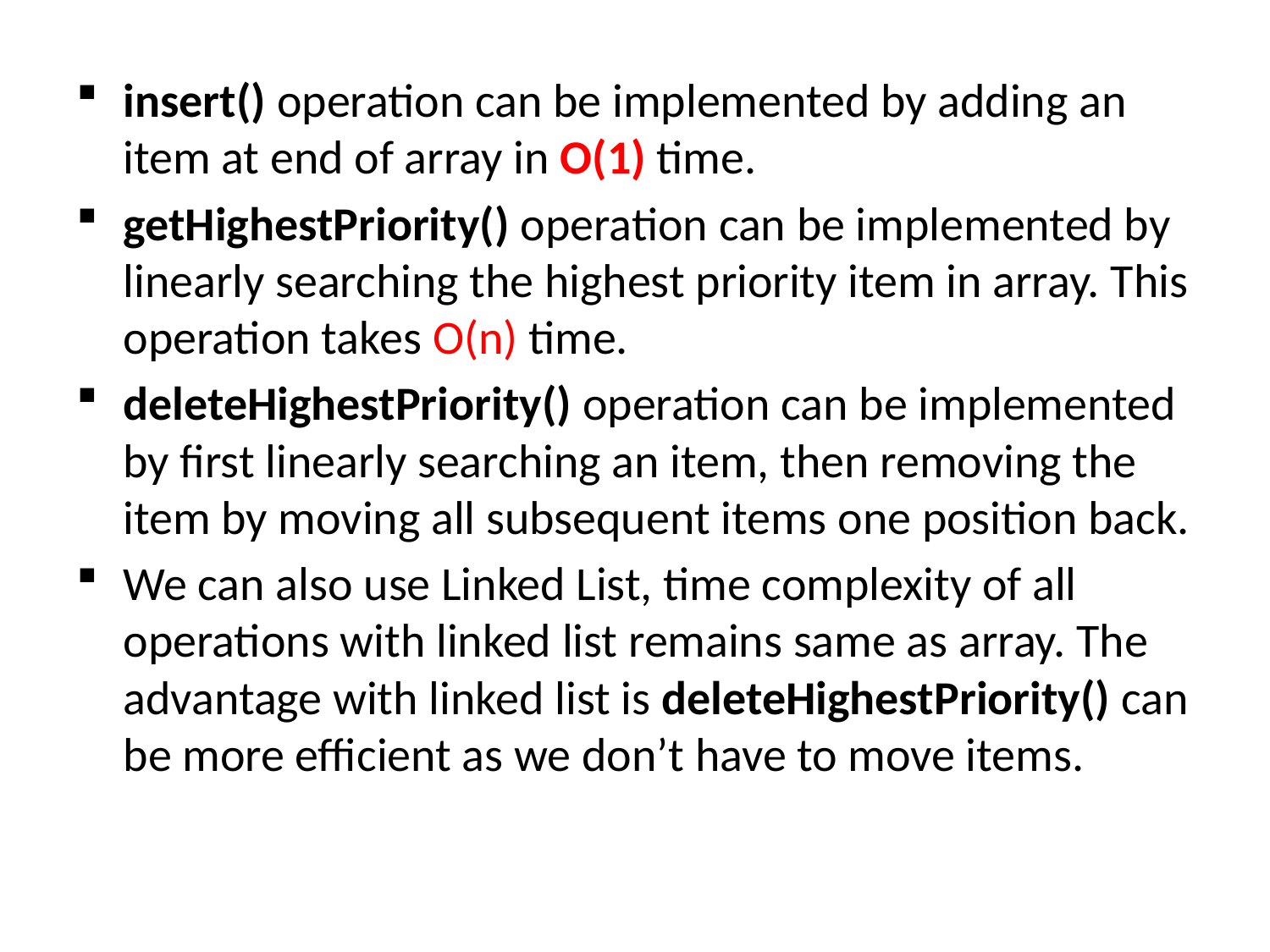

insert() operation can be implemented by adding an item at end of array in O(1) time.
getHighestPriority() operation can be implemented by linearly searching the highest priority item in array. This operation takes O(n) time.
deleteHighestPriority() operation can be implemented by first linearly searching an item, then removing the item by moving all subsequent items one position back.
We can also use Linked List, time complexity of all operations with linked list remains same as array. The advantage with linked list is deleteHighestPriority() can be more efficient as we don’t have to move items.